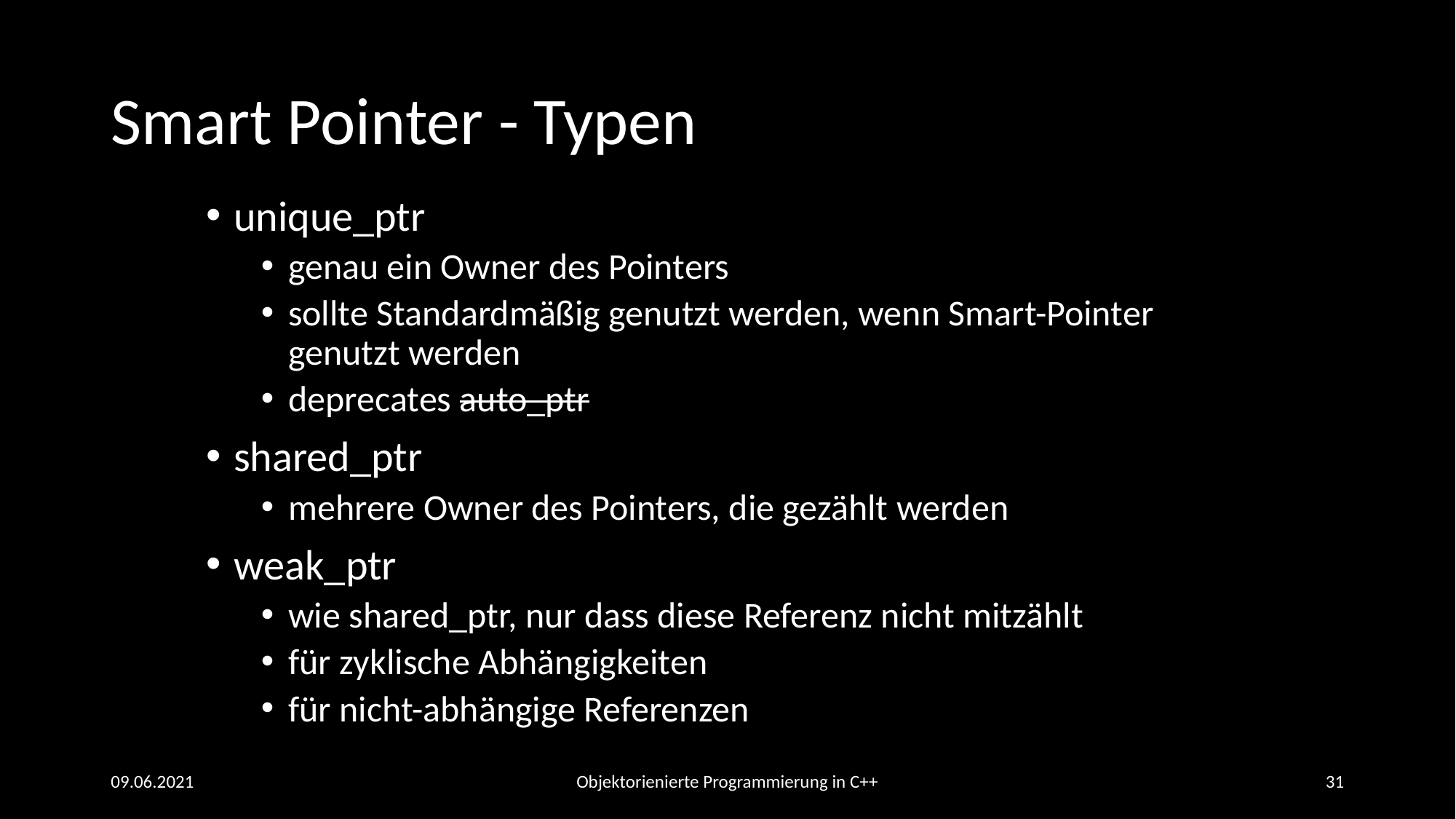

# Smart Pointer - Typen
unique_ptr
genau ein Owner des Pointers
sollte Standardmäßig genutzt werden, wenn Smart-Pointer genutzt werden
deprecates auto_ptr
shared_ptr
mehrere Owner des Pointers, die gezählt werden
weak_ptr
wie shared_ptr, nur dass diese Referenz nicht mitzählt
für zyklische Abhängigkeiten
für nicht-abhängige Referenzen

09.06.2021
Objektorienierte Programmierung in C++
31